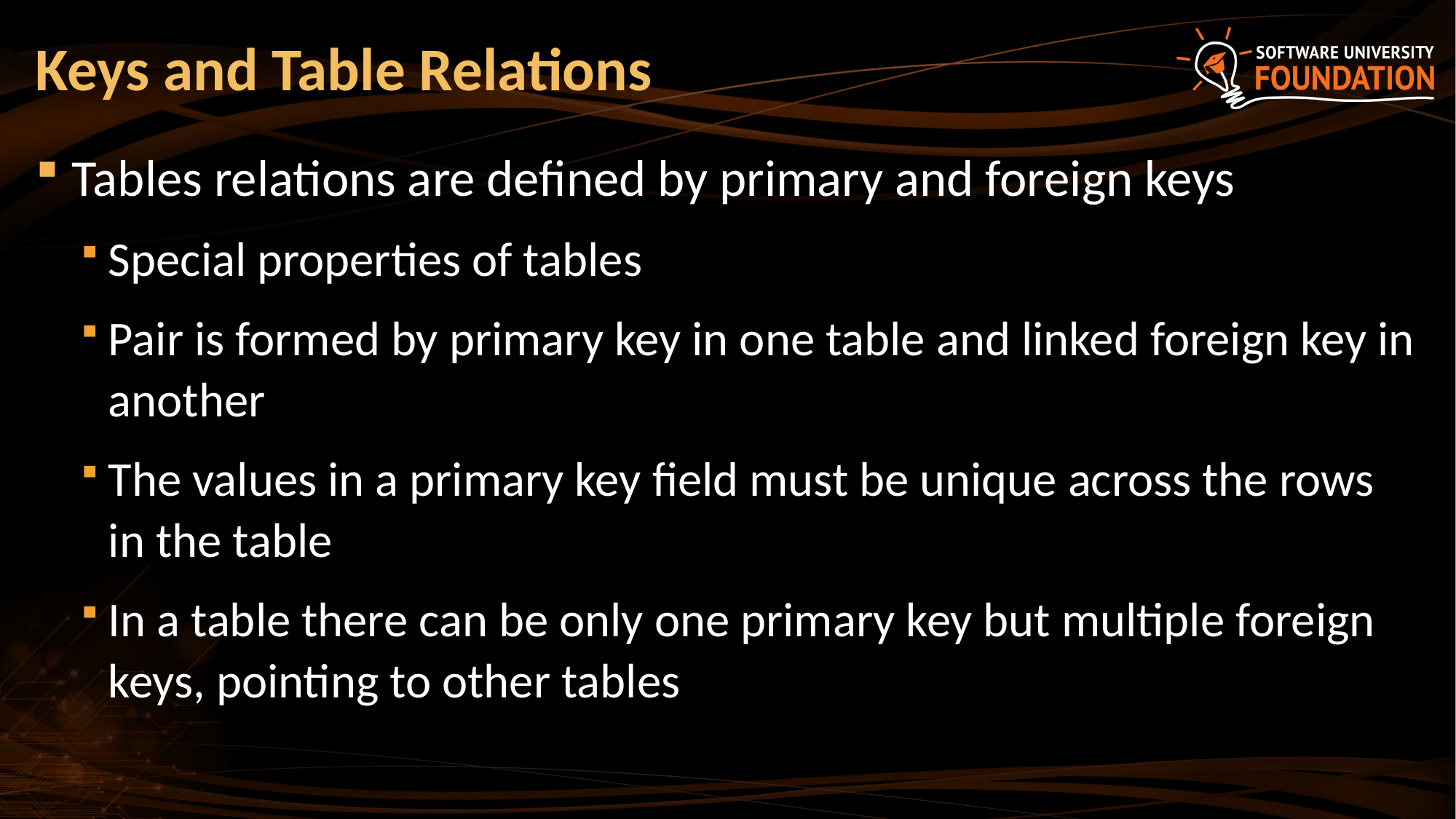

# Keys and Table Relations
Tables relations are defined by primary and foreign keys
Special properties of tables
Pair is formed by primary key in one table and linked foreign key in another
The values in a primary key field must be unique across the rows in the table
In a table there can be only one primary key but multiple foreign keys, pointing to other tables